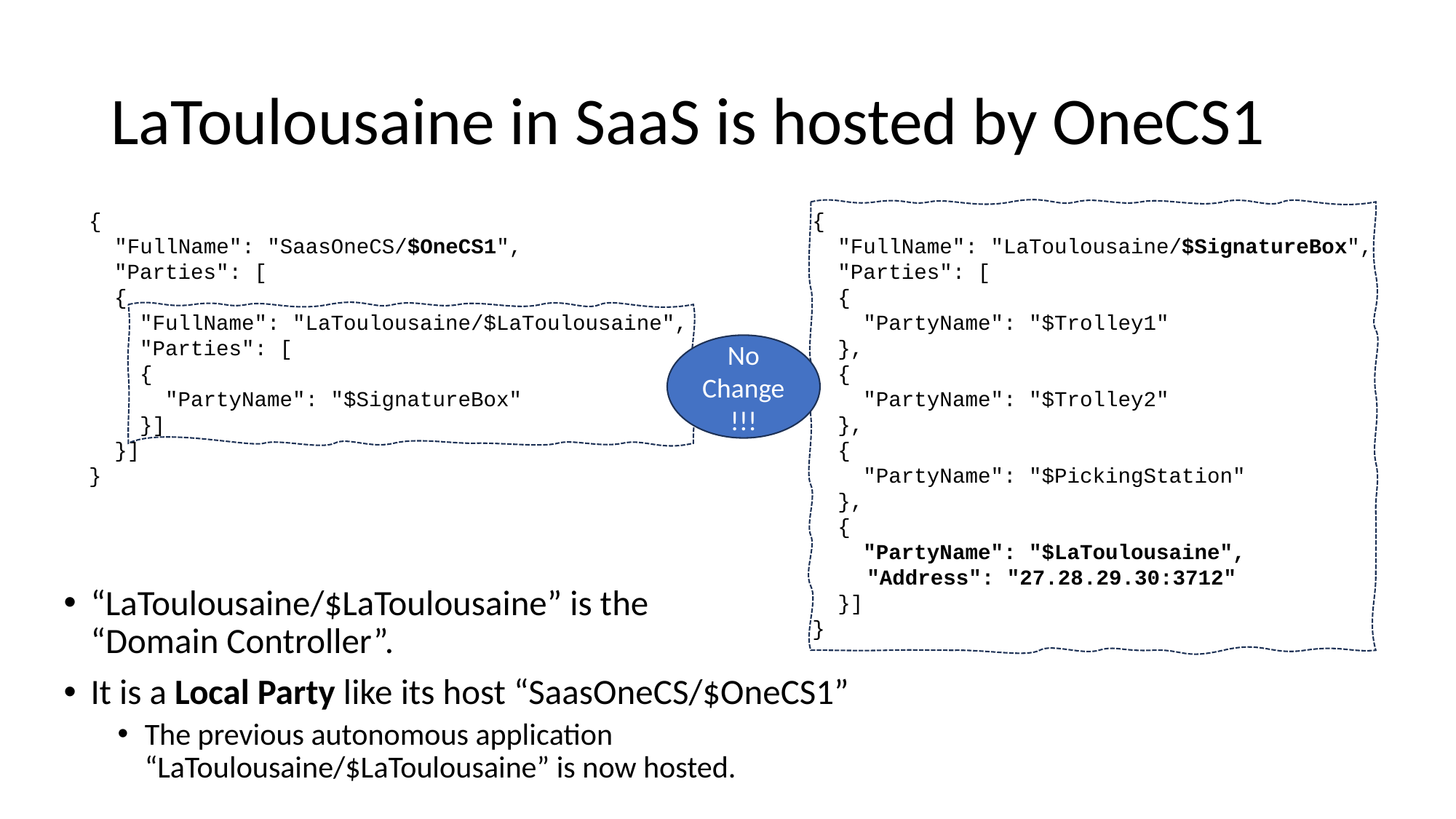

# LaToulousaine in SaaS is hosted by OneCS1
{
  "FullName": "SaasOneCS/$OneCS1",
  "Parties": [
  {
    "FullName": "LaToulousaine/$LaToulousaine",
    "Parties": [
    {
      "PartyName": "$SignatureBox"
    }]
  }]
}
{
  "FullName": "LaToulousaine/$SignatureBox",
  "Parties": [
  {
    "PartyName": "$Trolley1"
  },
  {
    "PartyName": "$Trolley2"
  },
  {
    "PartyName": "$PickingStation"
  },
  {
    "PartyName": "$LaToulousaine",
"Address": "27.28.29.30:3712"
  }]
}

No Change!!!
“LaToulousaine/$LaToulousaine” is the
“Domain Controller”.
It is a Local Party like its host “SaasOneCS/$OneCS1”
The previous autonomous application “LaToulousaine/$LaToulousaine” is now hosted.